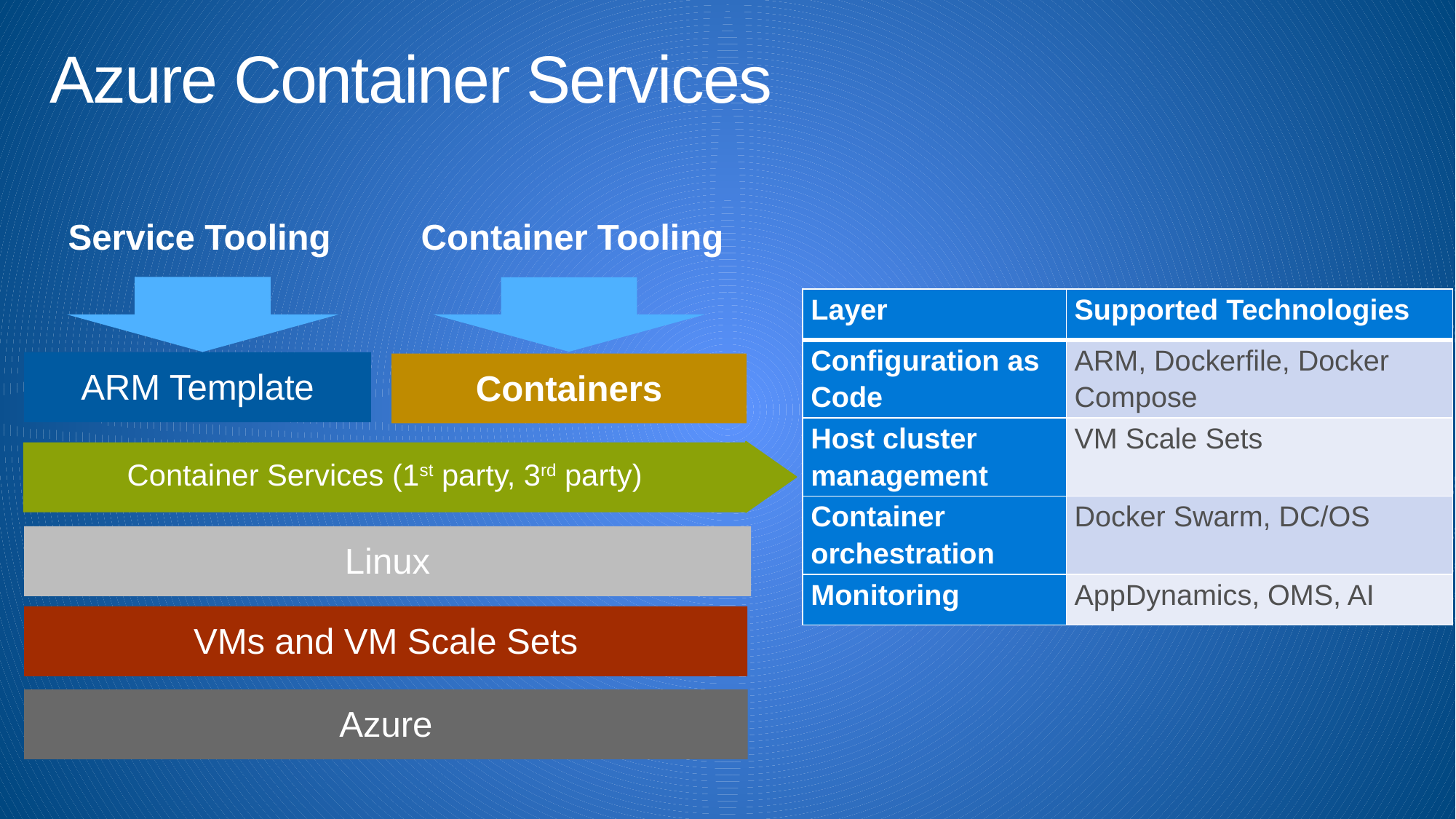

# Azure Container Services
Service Tooling
Container Tooling

| Layer | Supported Technologies |
| --- | --- |
| Configuration as Code | ARM, Dockerfile, Docker Compose |
| Host cluster management | VM Scale Sets |
| Container orchestration | Docker Swarm, DC/OS |
| Monitoring | AppDynamics, OMS, AI |
ARM Template
Containers
Container Services (1st party, 3rd party)

Linux
VMs and VM Scale Sets
Azure